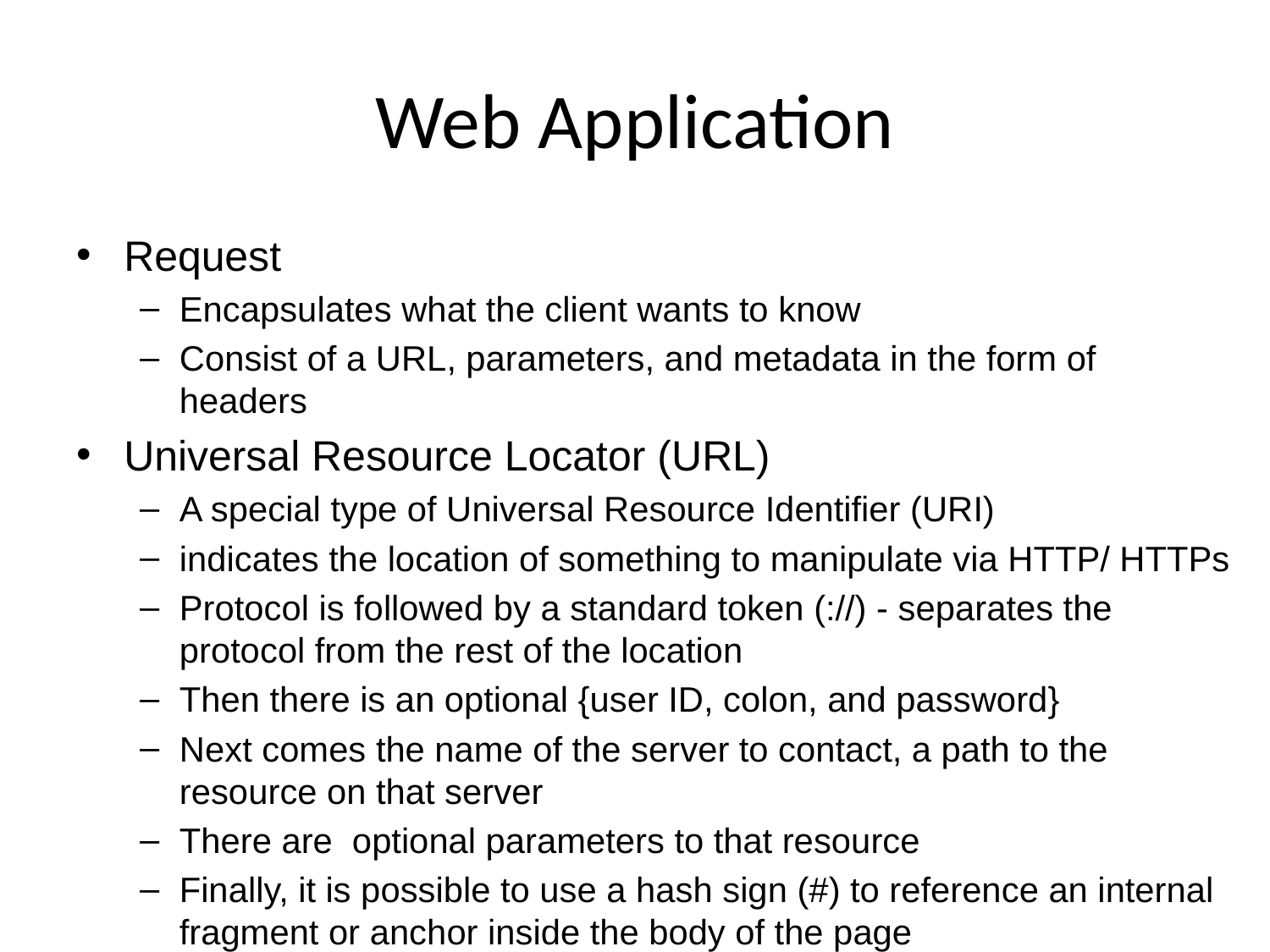

# Web Application
Request
Encapsulates what the client wants to know
Consist of a URL, parameters, and metadata in the form of headers
Universal Resource Locator (URL)
A special type of Universal Resource Identifier (URI)
indicates the location of something to manipulate via HTTP/ HTTPs
Protocol is followed by a standard token (://) - separates the protocol from the rest of the location
Then there is an optional {user ID, colon, and password}
Next comes the name of the server to contact, a path to the resource on that server
There are  optional parameters to that resource
Finally, it is possible to use a hash sign (#) to reference an internal fragment or anchor inside the body of the page